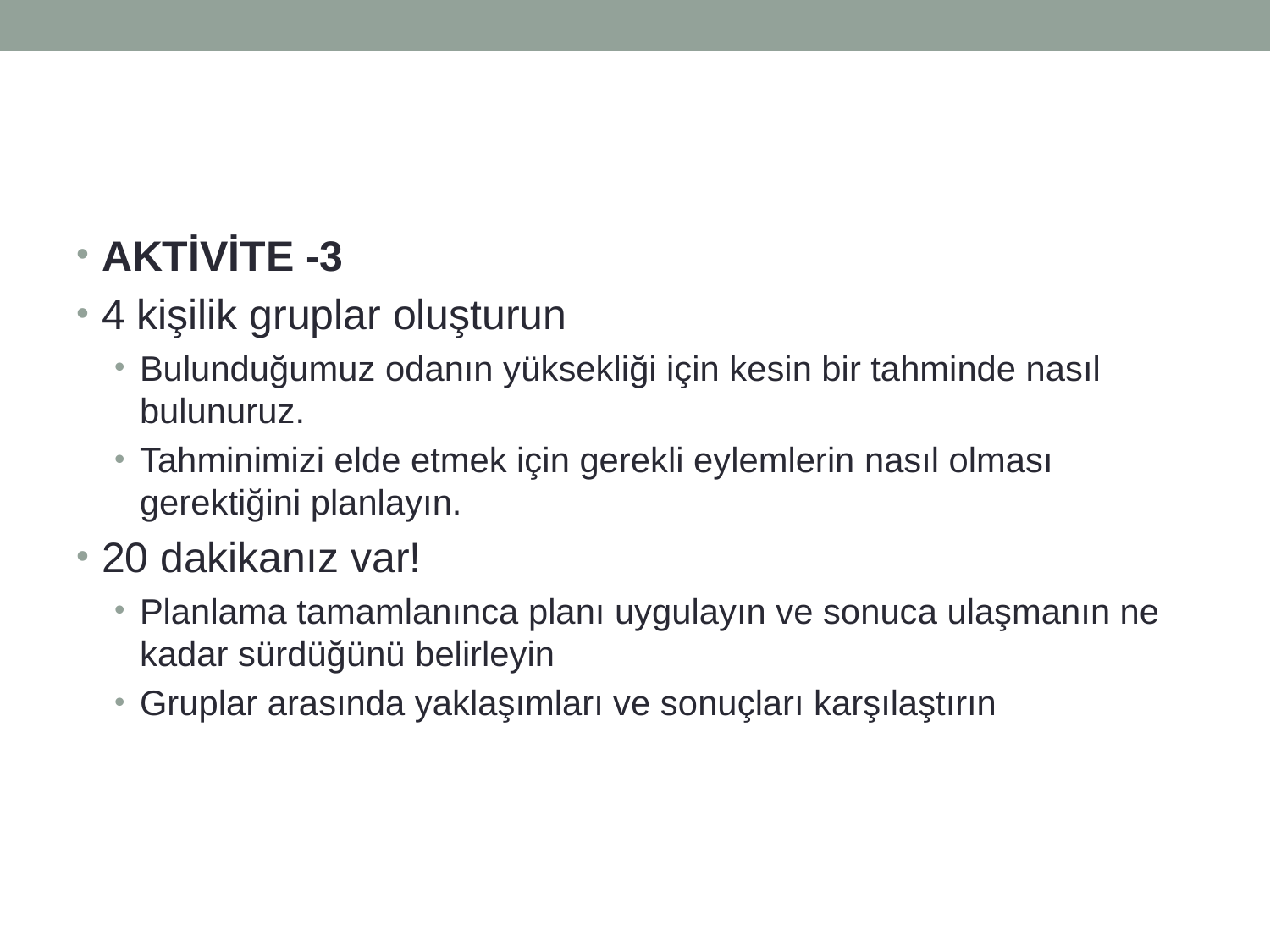

#
AKTİVİTE -3
4 kişilik gruplar oluşturun
Bulunduğumuz odanın yüksekliği için kesin bir tahminde nasıl bulunuruz.
Tahminimizi elde etmek için gerekli eylemlerin nasıl olması gerektiğini planlayın.
20 dakikanız var!
Planlama tamamlanınca planı uygulayın ve sonuca ulaşmanın ne kadar sürdüğünü belirleyin
Gruplar arasında yaklaşımları ve sonuçları karşılaştırın